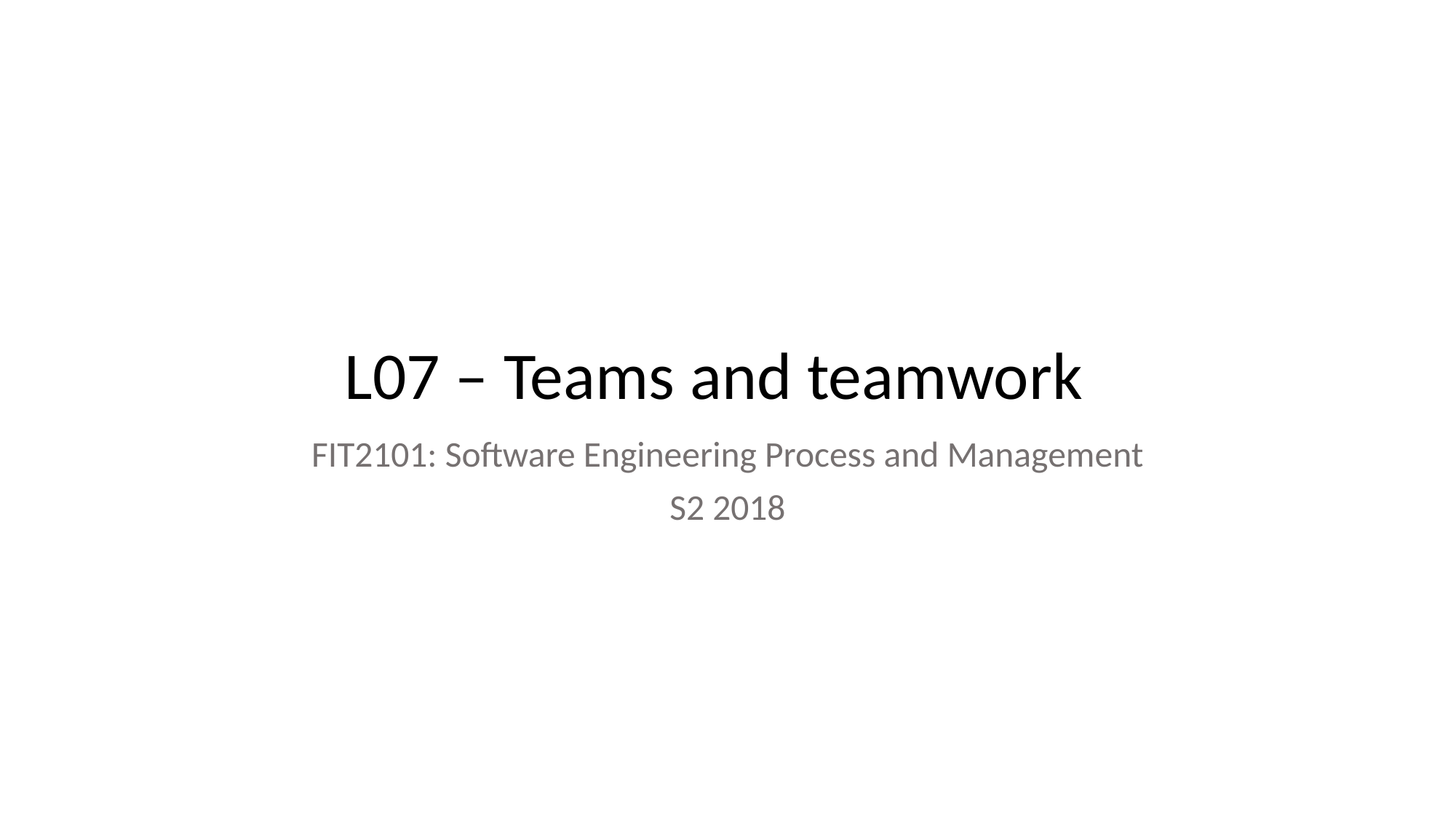

# L07 – Teams and teamwork
FIT2101: Software Engineering Process and Management
S2 2018